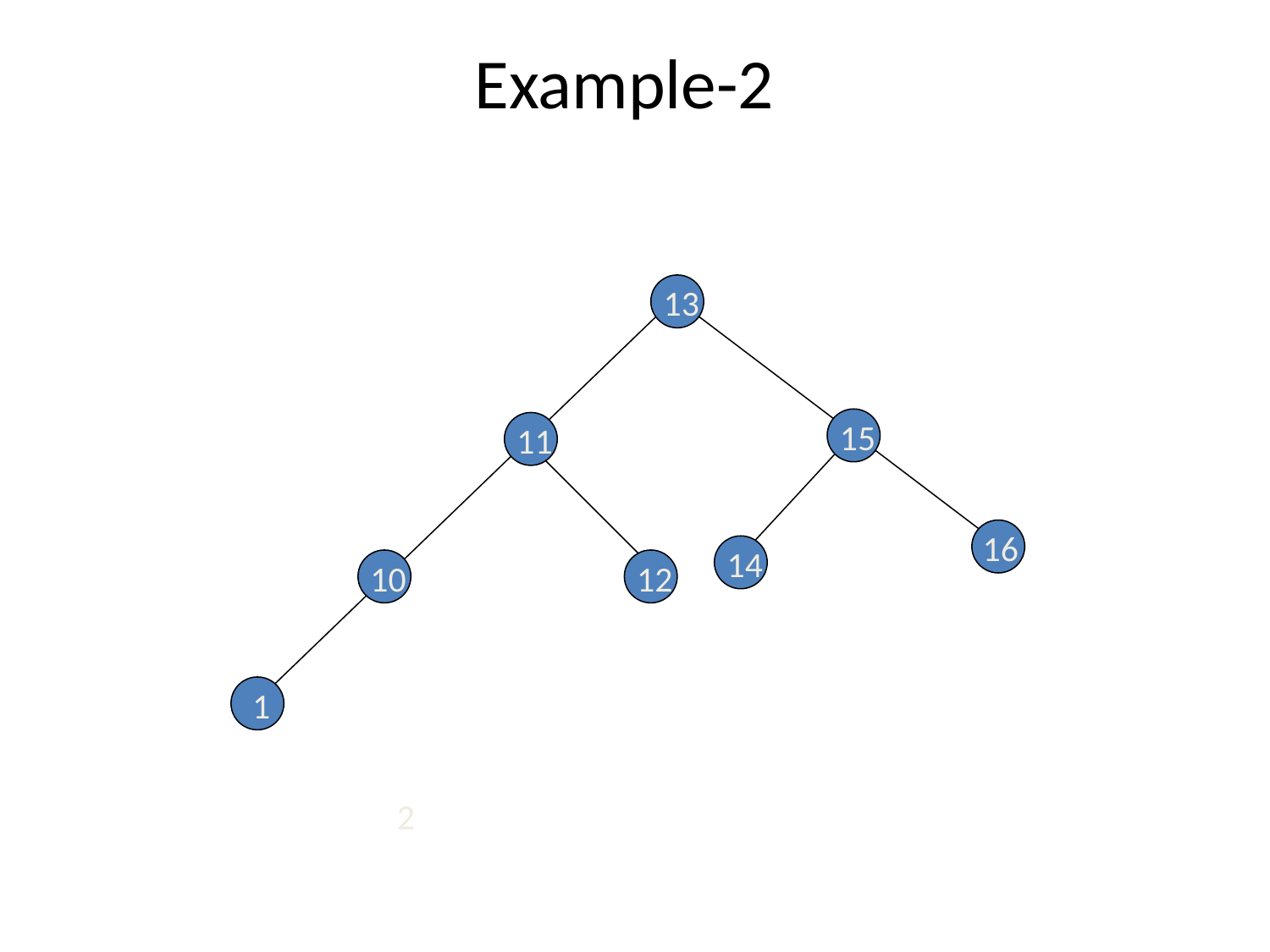

Example-2

13

15

11

16

14

10

12

1
2